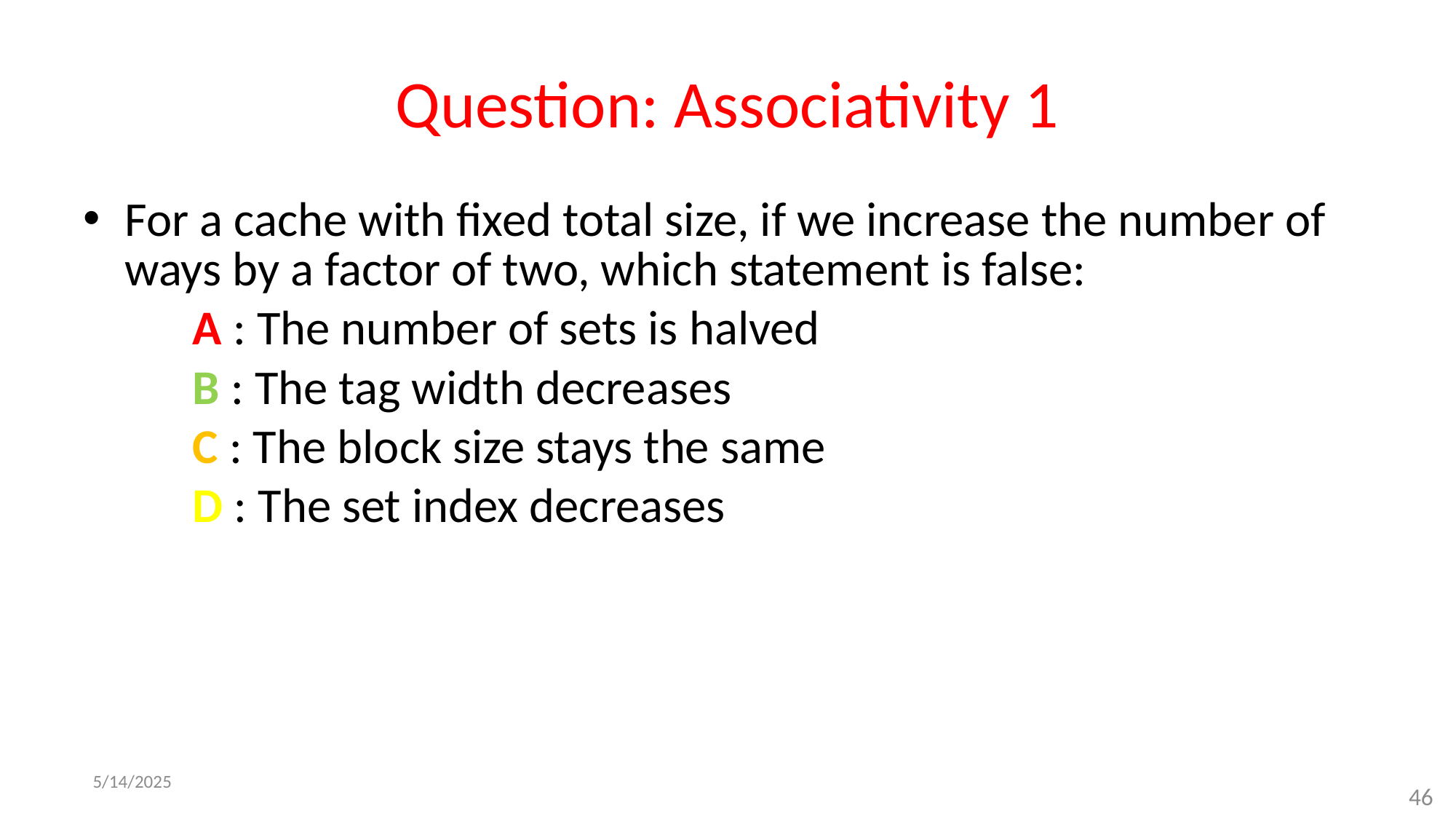

# Question: Associativity 1
For a cache with fixed total size, if we increase the number of ways by a factor of two, which statement is false:
	A : The number of sets is halved
	B : The tag width decreases
	C : The block size stays the same
	D : The set index decreases
5/14/2025

46